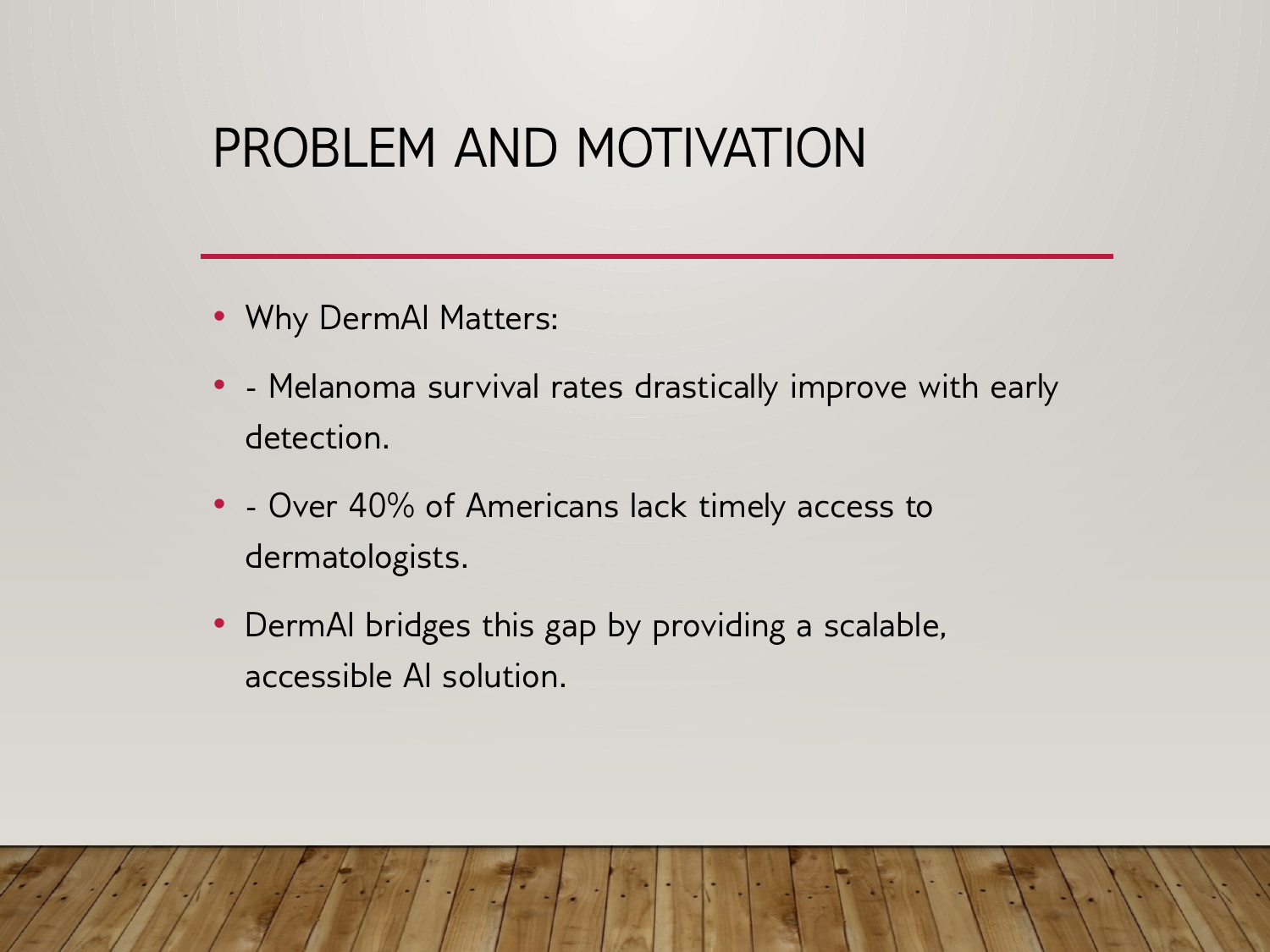

# Problem and Motivation
Why DermAI Matters:
- Melanoma survival rates drastically improve with early detection.
- Over 40% of Americans lack timely access to dermatologists.
DermAI bridges this gap by providing a scalable, accessible AI solution.